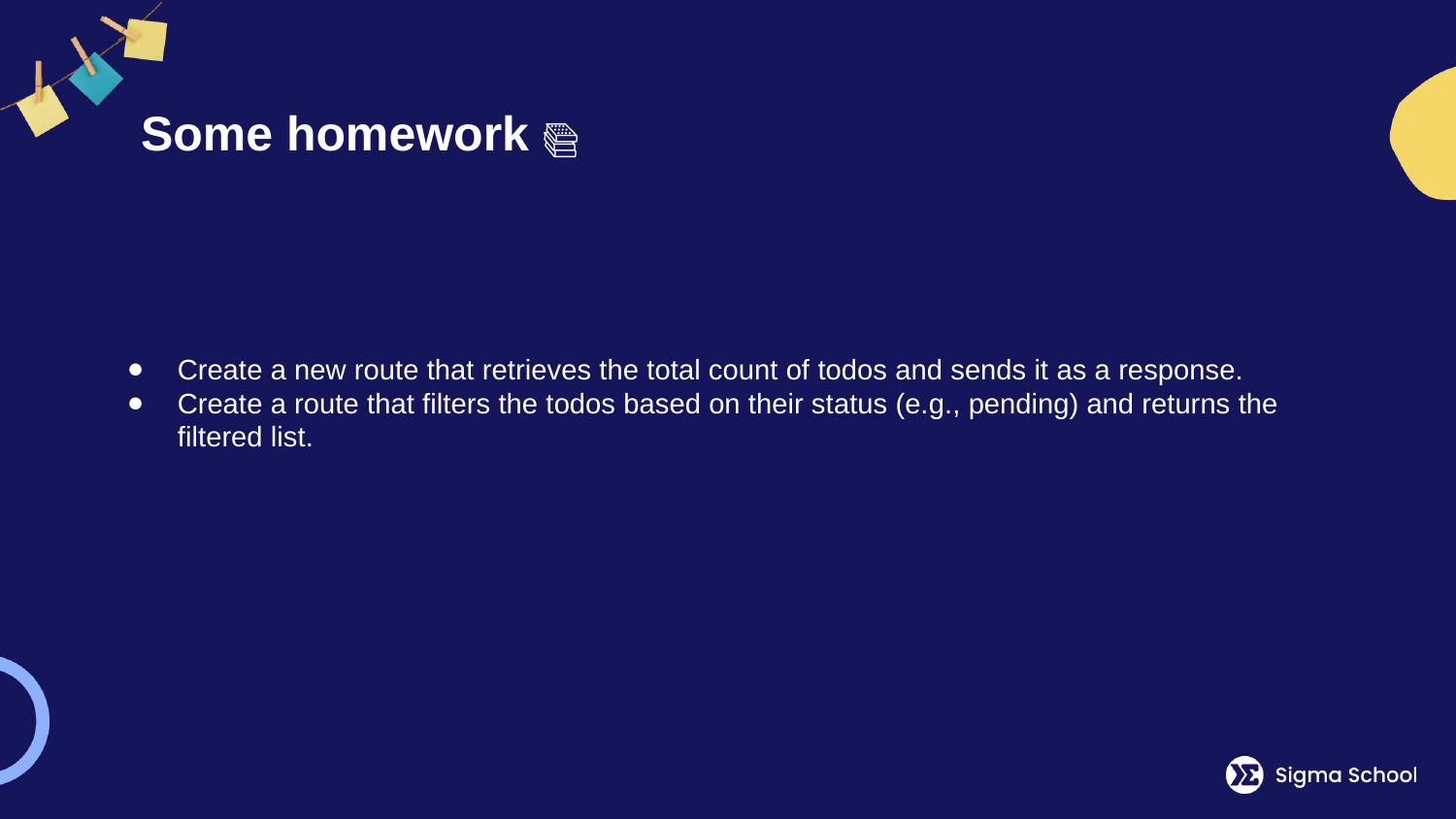

# Some homework 📚
Create a new route that retrieves the total count of todos and sends it as a response.
Create a route that filters the todos based on their status (e.g., pending) and returns the filtered list.